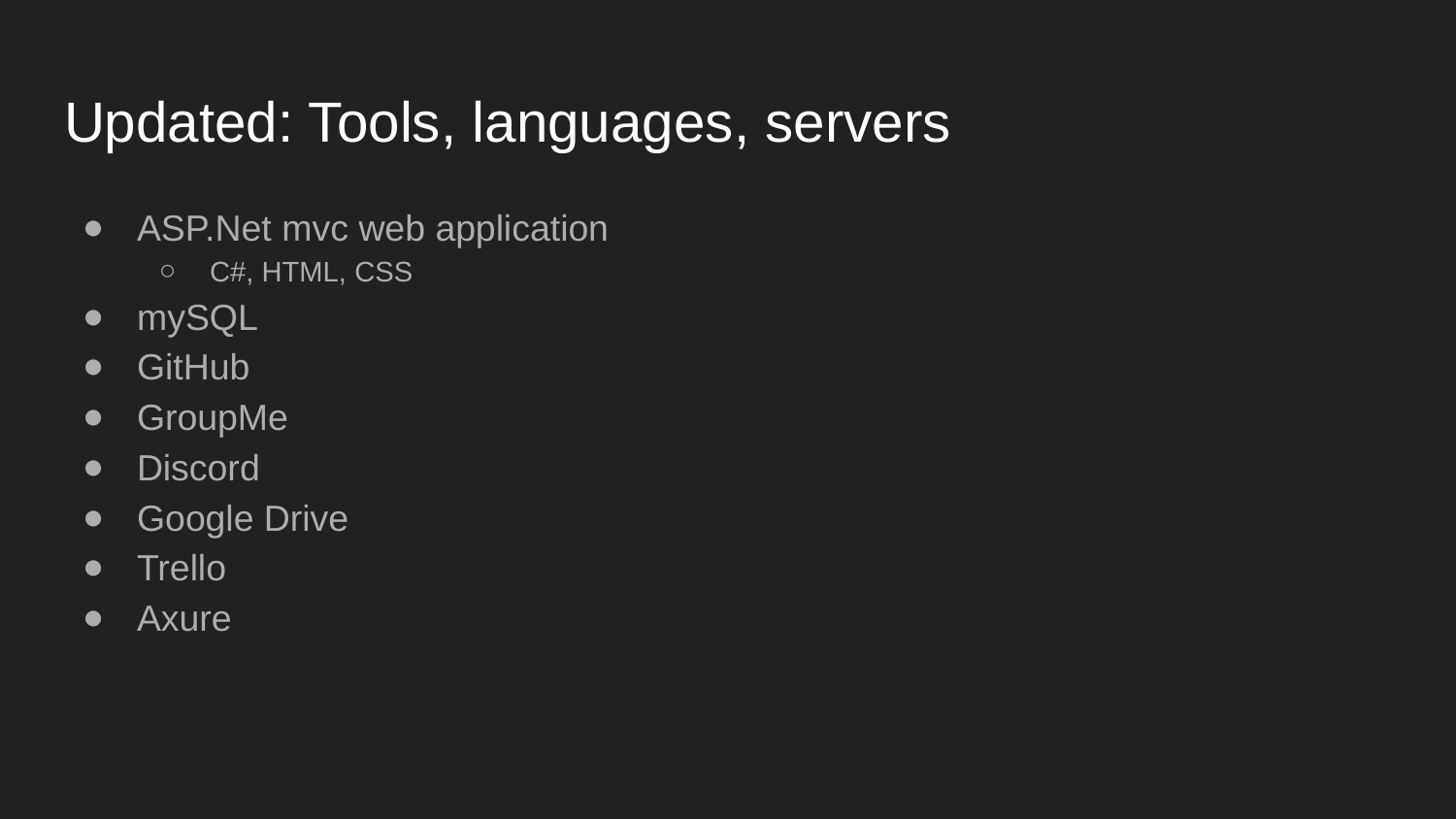

# Updated: Tools, languages, servers
ASP.Net mvc web application
C#, HTML, CSS
mySQL
GitHub
GroupMe
Discord
Google Drive
Trello
Axure